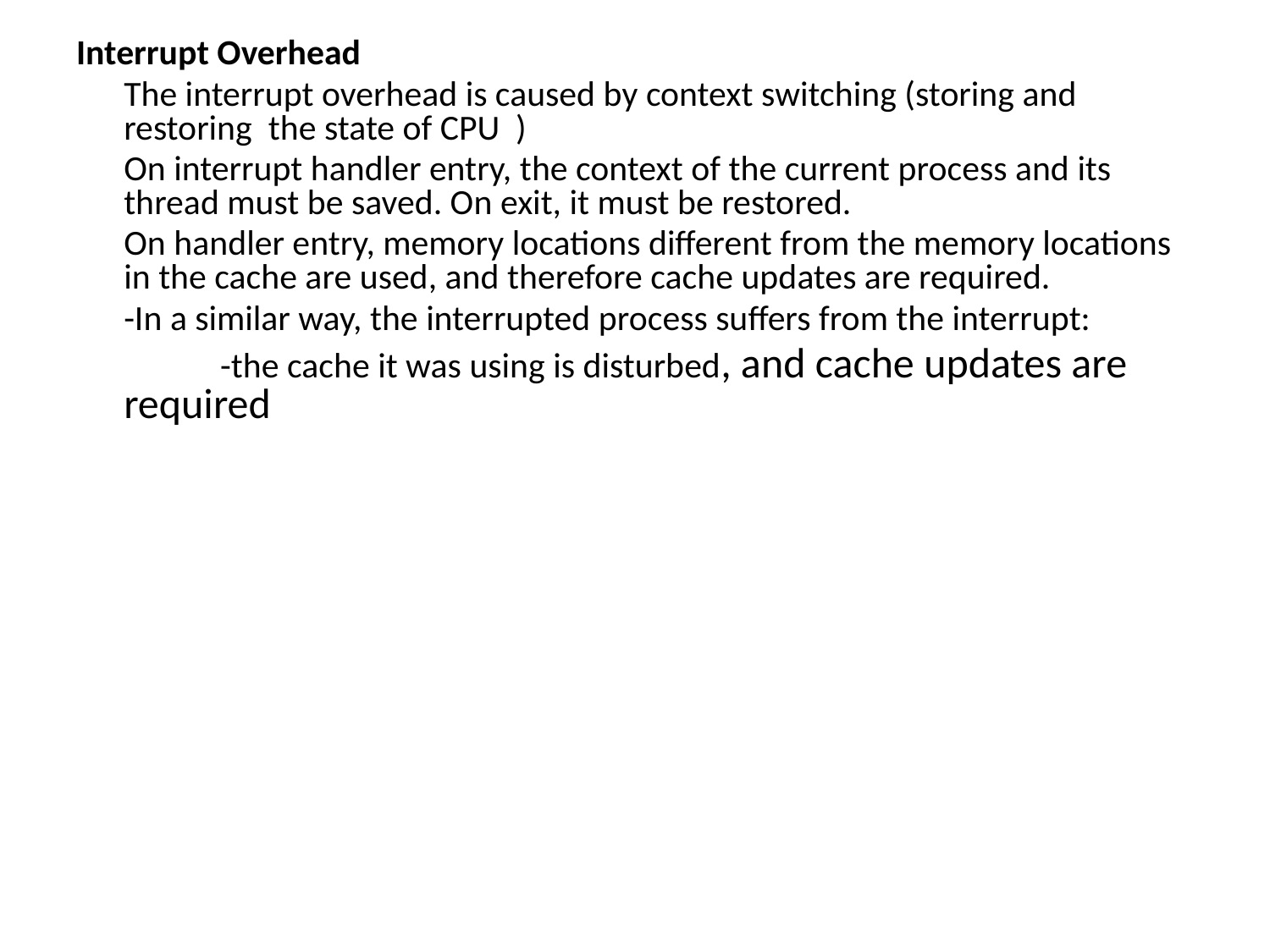

Interrupt Overhead
	The interrupt overhead is caused by context switching (storing and restoring  the state of CPU  )
	On interrupt handler entry, the context of the current process and its thread must be saved. On exit, it must be restored.
	On handler entry, memory locations different from the memory locations in the cache are used, and therefore cache updates are required.
	-In a similar way, the interrupted process suffers from the interrupt:
	            -the cache it was using is disturbed, and cache updates are required